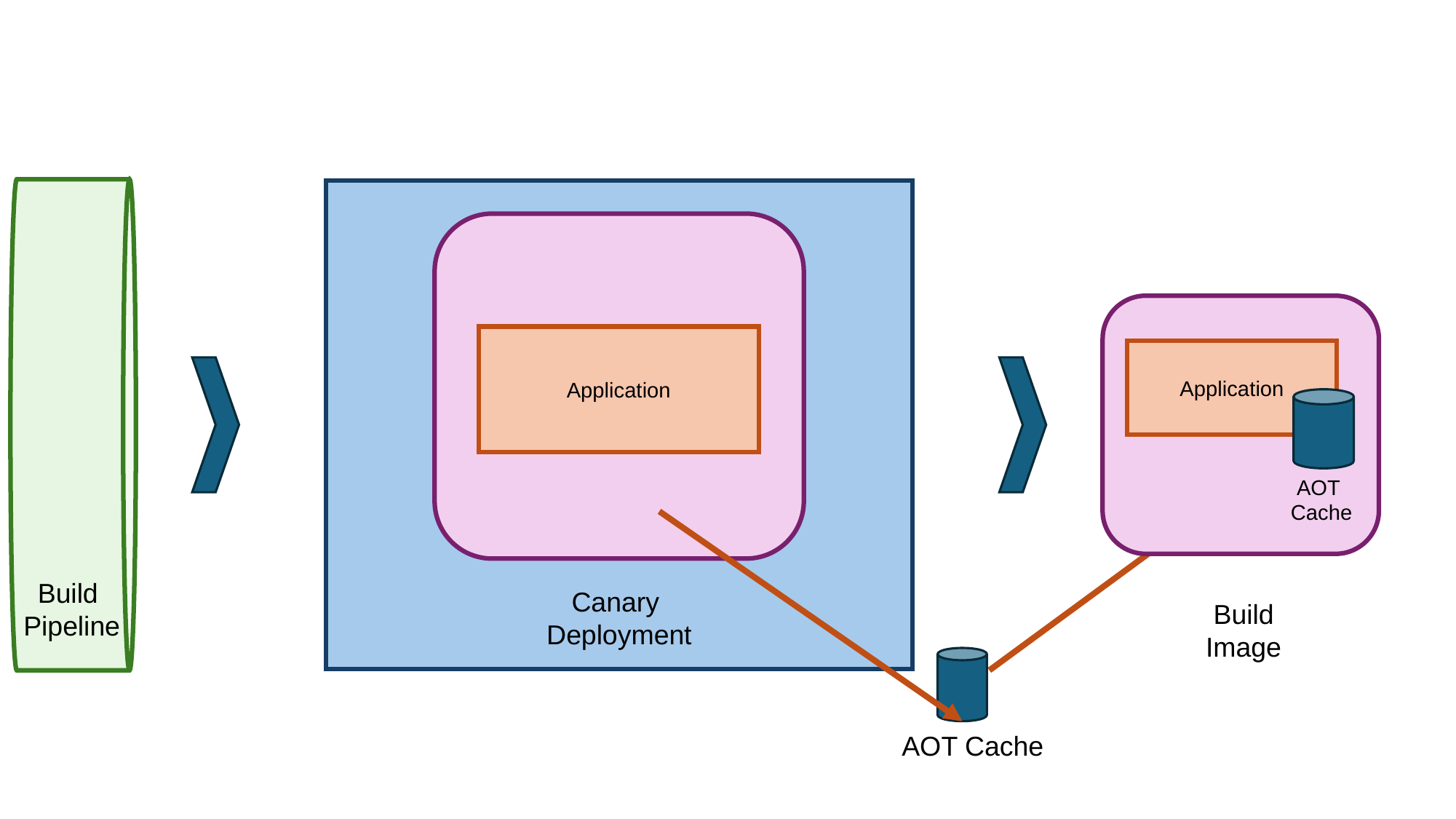

Application
Canary
Deployment

Application

AOT
Cache

Build
Pipeline
Build
Image

AOT Cache